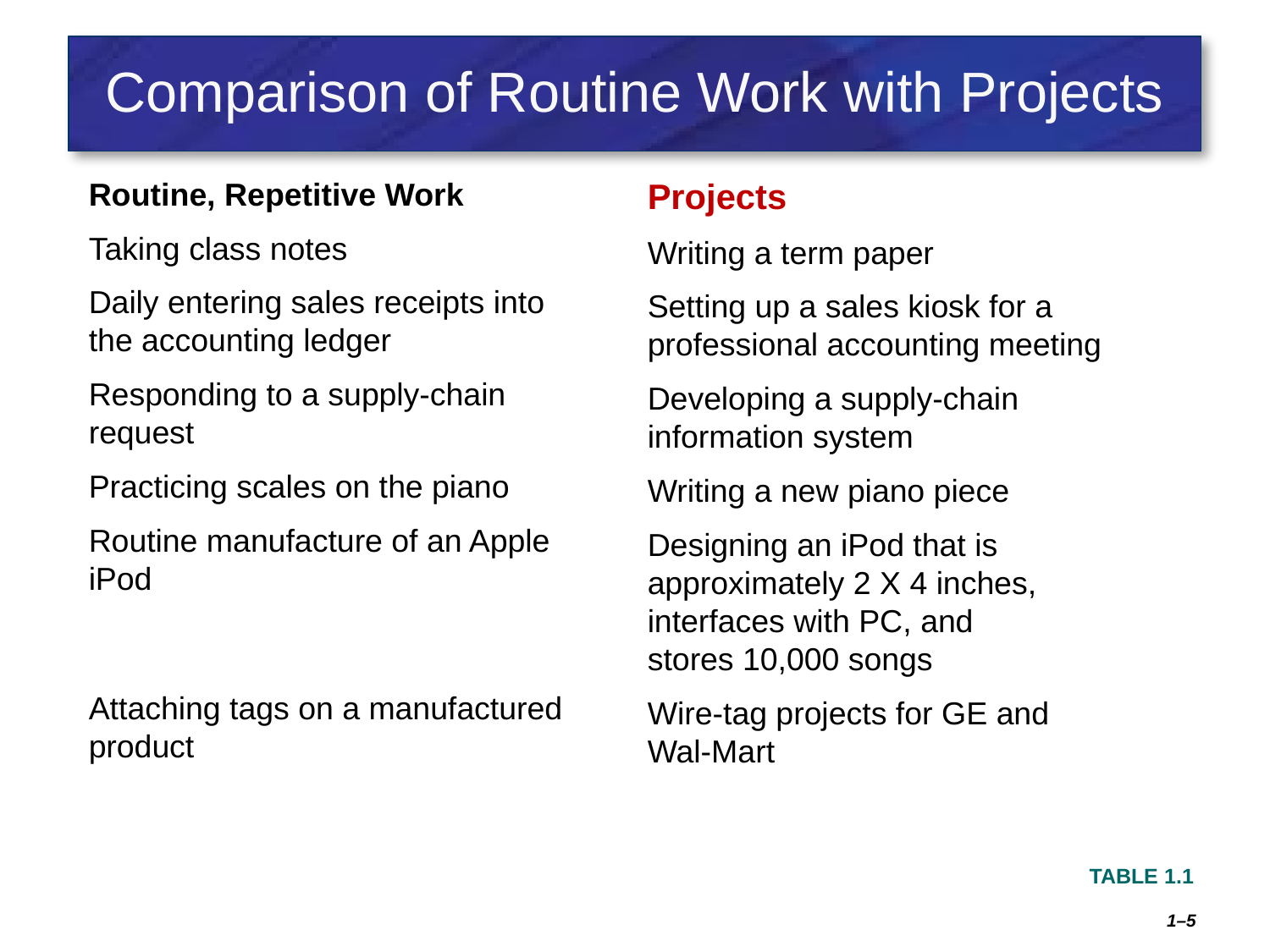

# Comparison of Routine Work with Projects
Routine, Repetitive Work
Taking class notes
Daily entering sales receipts into the accounting ledger
Responding to a supply-chain request
Practicing scales on the piano
Routine manufacture of an Apple iPod
Attaching tags on a manufactured product
Projects
Writing a term paper
Setting up a sales kiosk for a professional accounting meeting
Developing a supply-chain information system
Writing a new piano piece
Designing an iPod that is approximately 2 X 4 inches, interfaces with PC, and
stores 10,000 songs
Wire-tag projects for GE and
Wal-Mart
TABLE 1.1
1–5